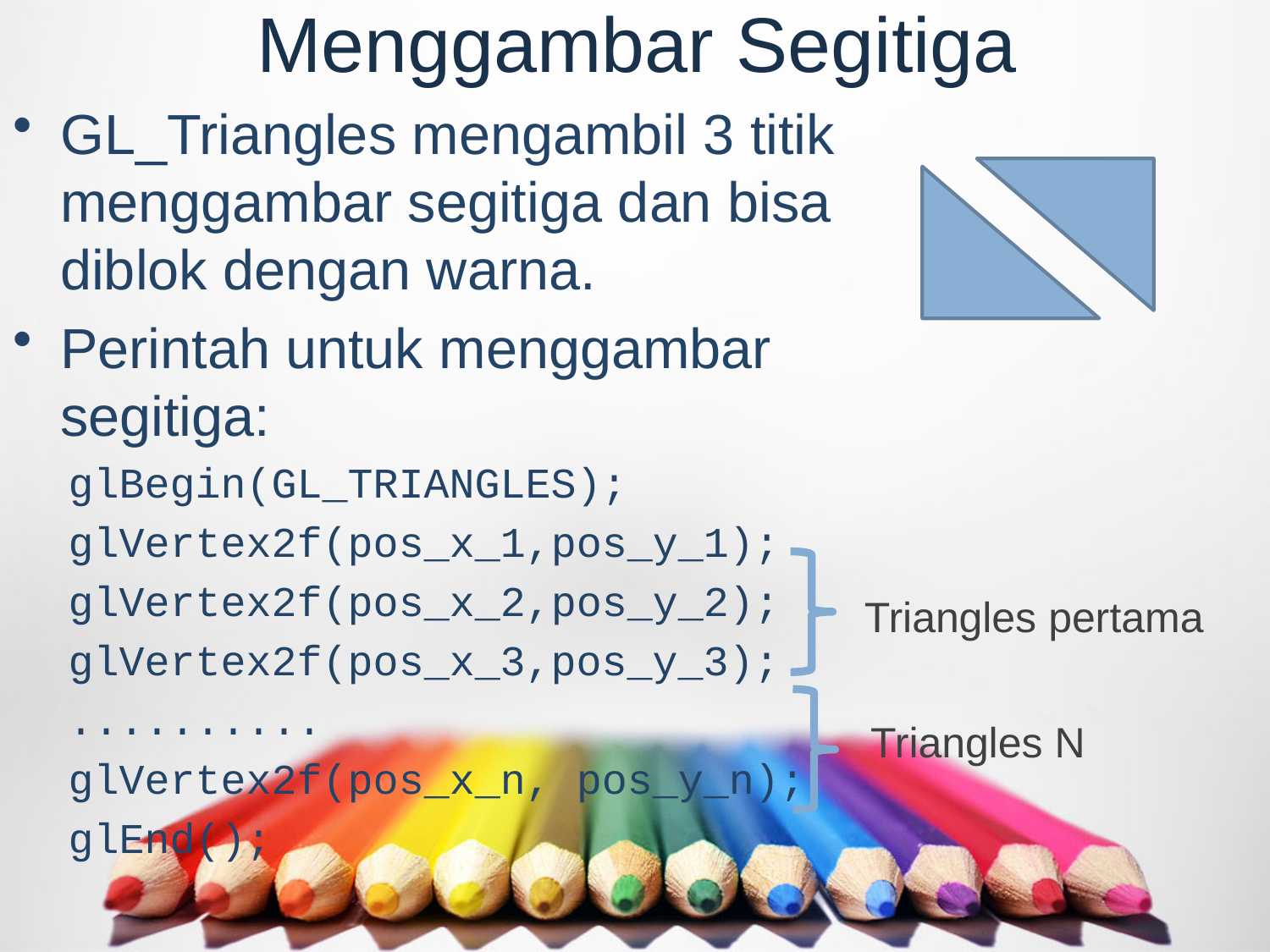

# Menggambar Segitiga
GL_Triangles mengambil 3 titik menggambar segitiga dan bisa diblok dengan warna.
Perintah untuk menggambar segitiga:
glBegin(GL_TRIANGLES);
glVertex2f(pos_x_1,pos_y_1);
glVertex2f(pos_x_2,pos_y_2);
glVertex2f(pos_x_3,pos_y_3);
..........
glVertex2f(pos_x_n, pos_y_n);
glEnd();

Triangles pertama

Triangles N